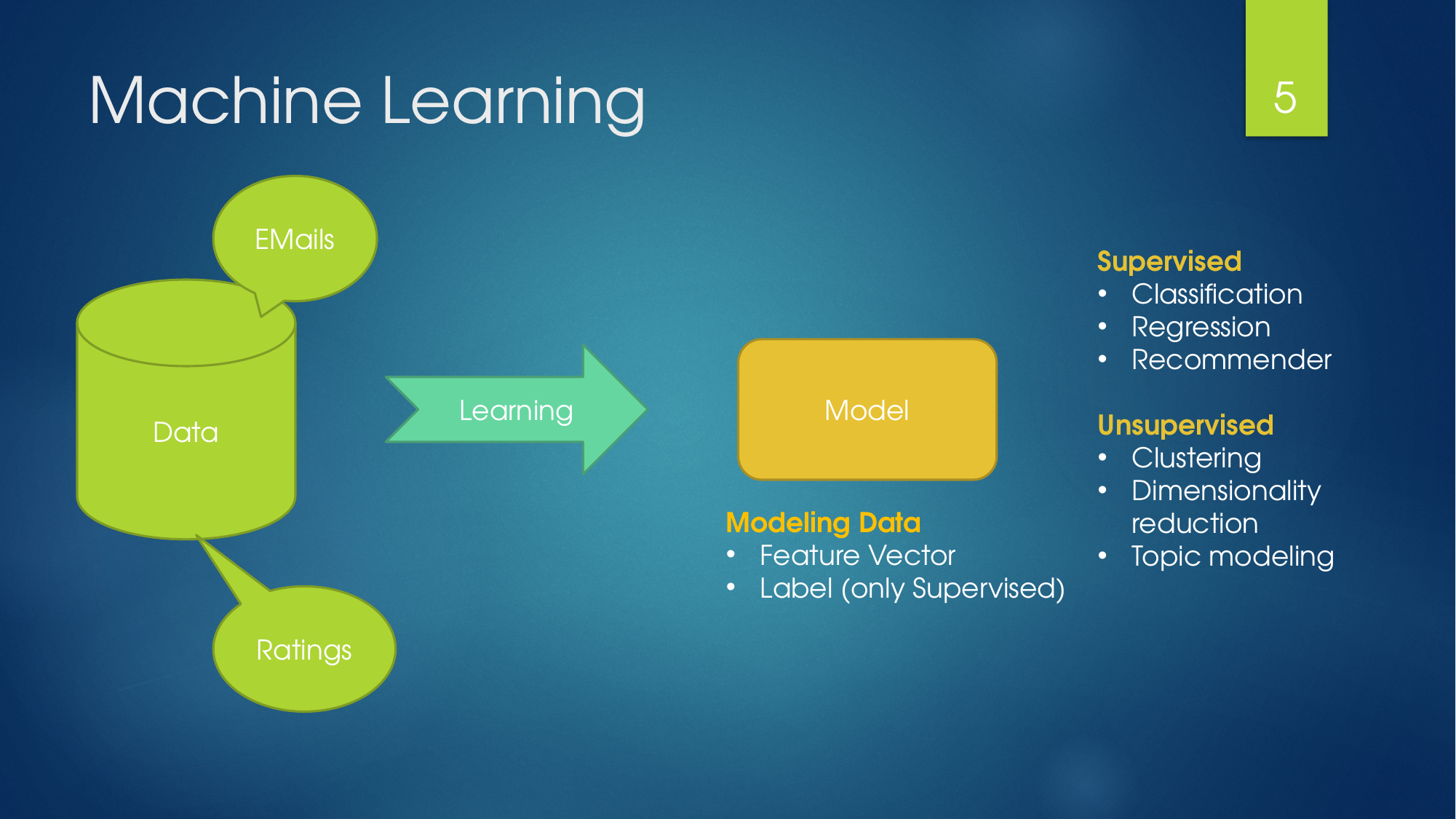

5
# Machine Learning
EMails
Ratings
Supervised
Classification
Regression
Recommender

Unsupervised
Clustering
Dimensionality reduction
Topic modeling
Data
Model
Learning
Modeling Data
Feature Vector
Label (only Supervised)